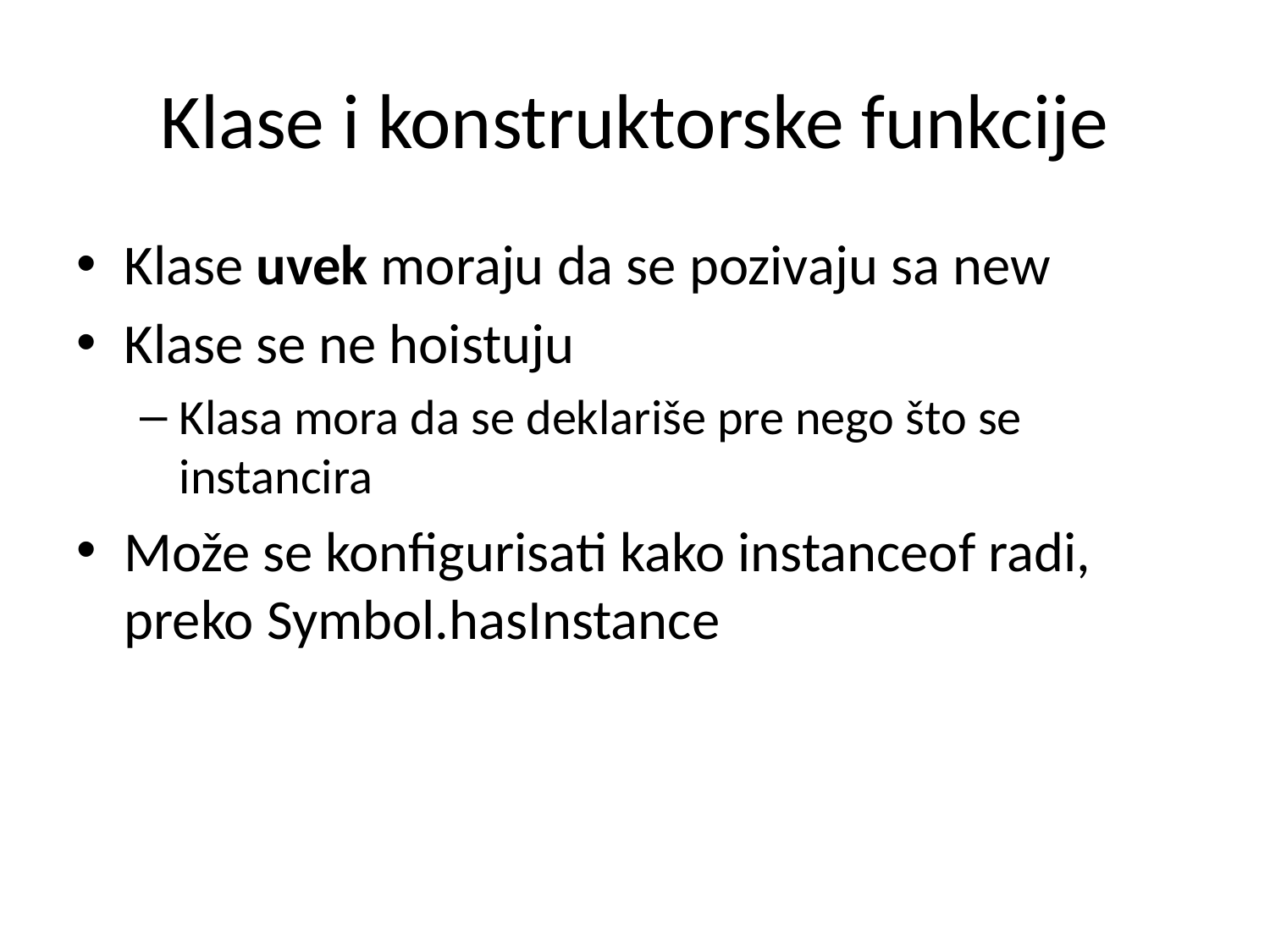

# Klase i konstruktorske funkcije
Klase uvek moraju da se pozivaju sa new
Klase se ne hoistuju
Klasa mora da se deklariše pre nego što se instancira
Može se konfigurisati kako instanceof radi, preko Symbol.hasInstance